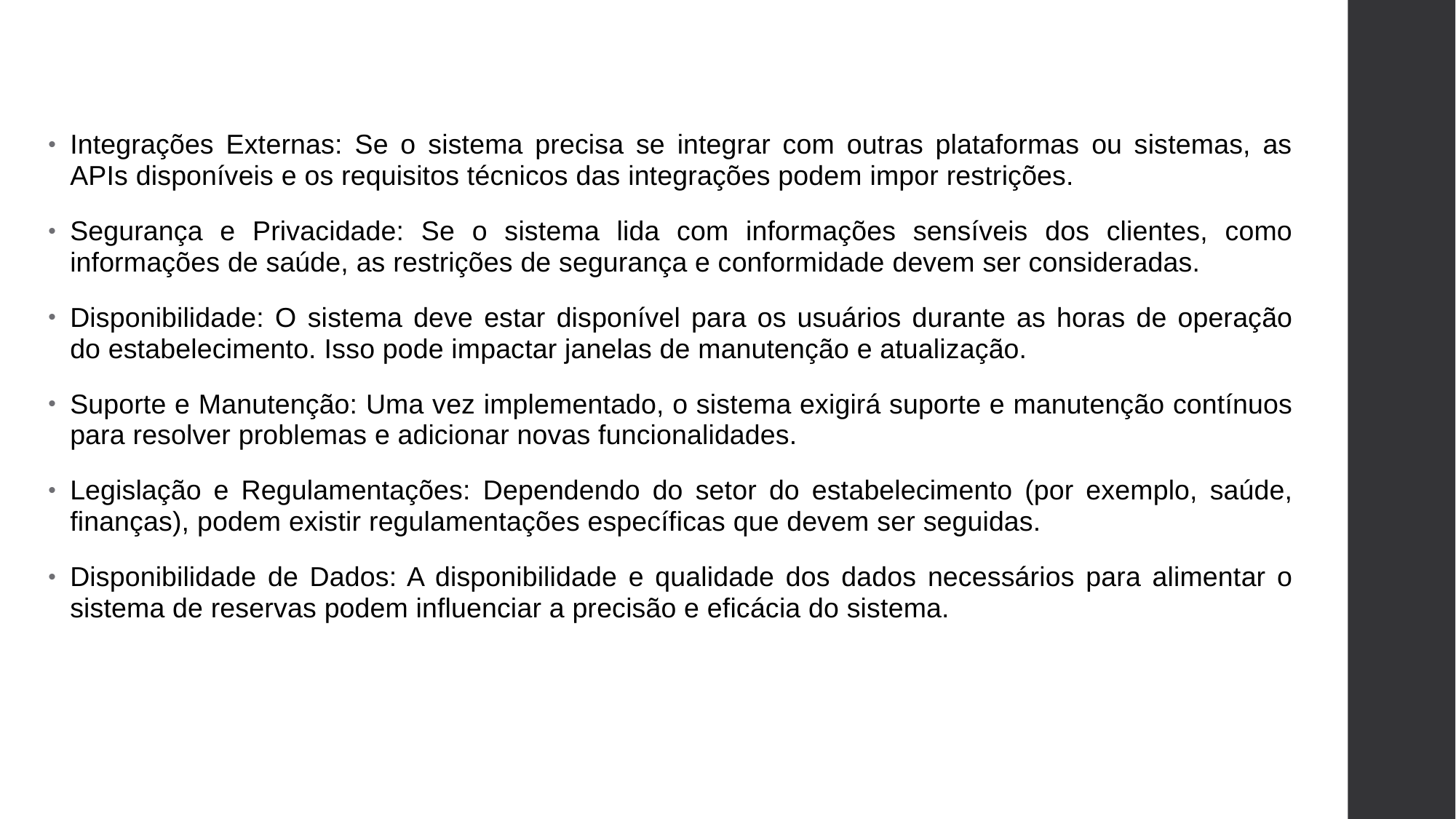

Integrações Externas: Se o sistema precisa se integrar com outras plataformas ou sistemas, as APIs disponíveis e os requisitos técnicos das integrações podem impor restrições.
Segurança e Privacidade: Se o sistema lida com informações sensíveis dos clientes, como informações de saúde, as restrições de segurança e conformidade devem ser consideradas.
Disponibilidade: O sistema deve estar disponível para os usuários durante as horas de operação do estabelecimento. Isso pode impactar janelas de manutenção e atualização.
Suporte e Manutenção: Uma vez implementado, o sistema exigirá suporte e manutenção contínuos para resolver problemas e adicionar novas funcionalidades.
Legislação e Regulamentações: Dependendo do setor do estabelecimento (por exemplo, saúde, finanças), podem existir regulamentações específicas que devem ser seguidas.
Disponibilidade de Dados: A disponibilidade e qualidade dos dados necessários para alimentar o sistema de reservas podem influenciar a precisão e eficácia do sistema.